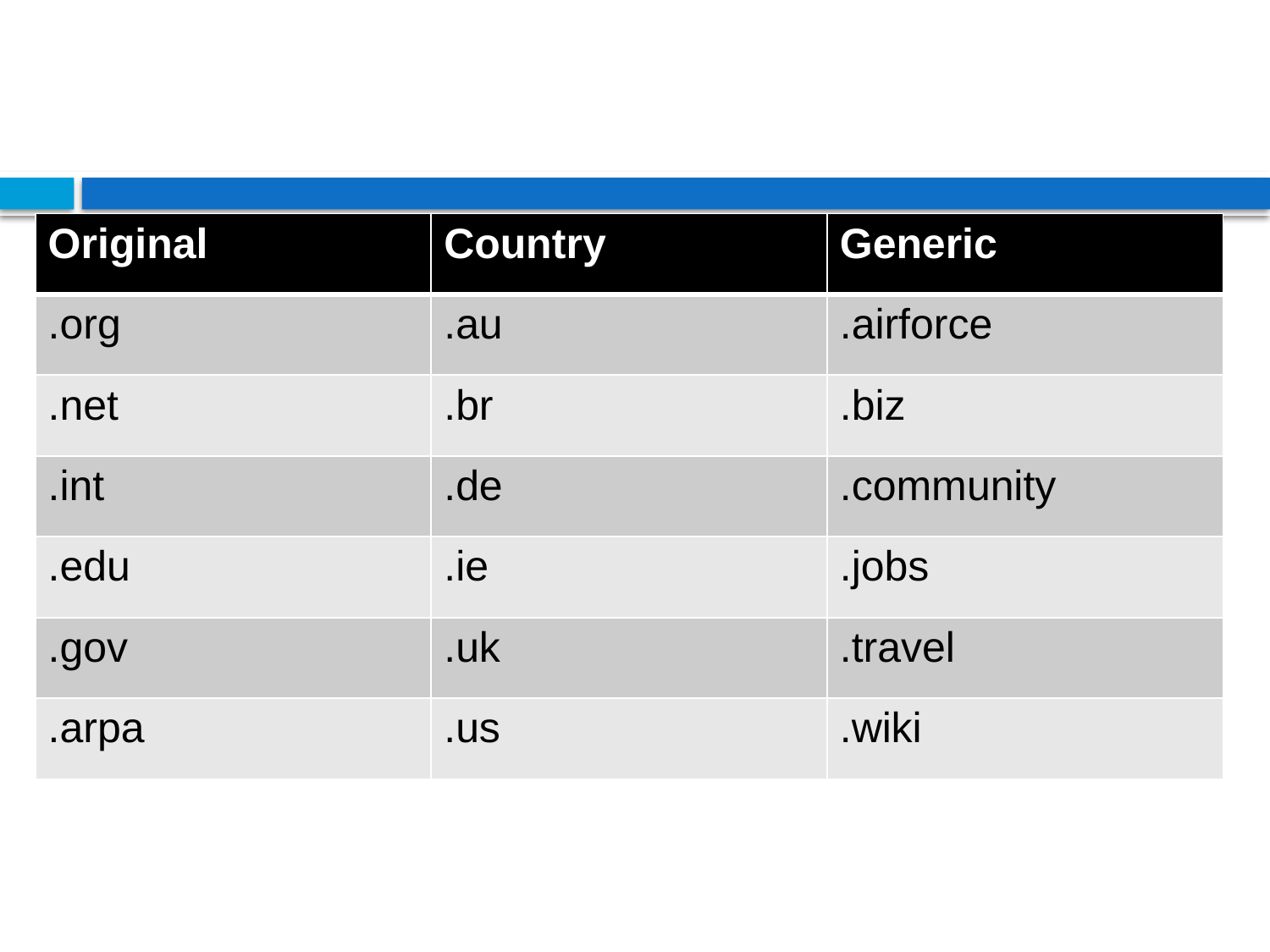

#
| Original | Country | Generic |
| --- | --- | --- |
| .org | .au | .airforce |
| .net | .br | .biz |
| .int | .de | .community |
| .edu | .ie | .jobs |
| .gov | .uk | .travel |
| .arpa | .us | .wiki |